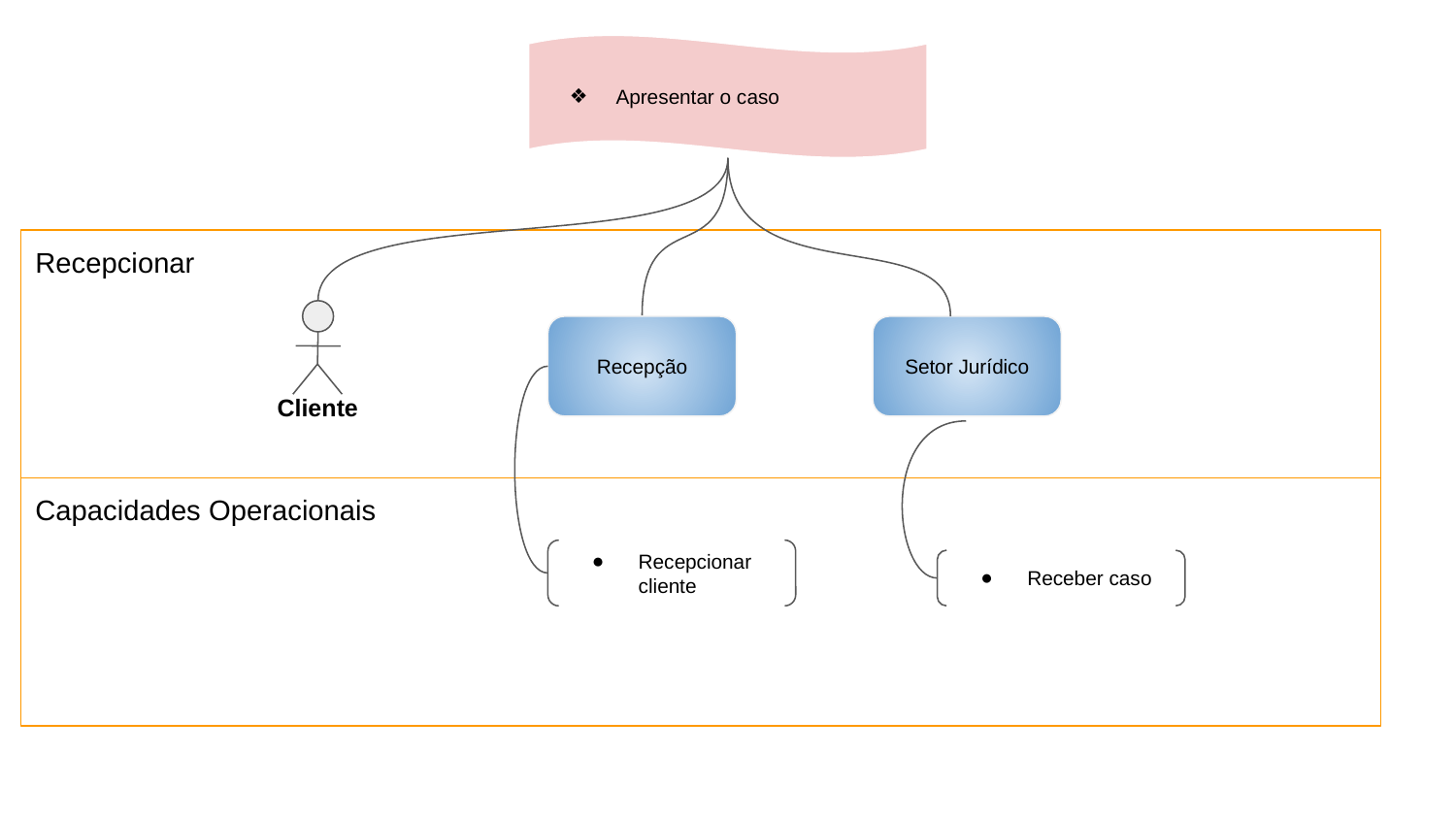

Apresentar o caso
Recepcionar

Cliente

Recepção
Setor Jurídico
Capacidades Operacionais

Recepcionar cliente

Receber caso